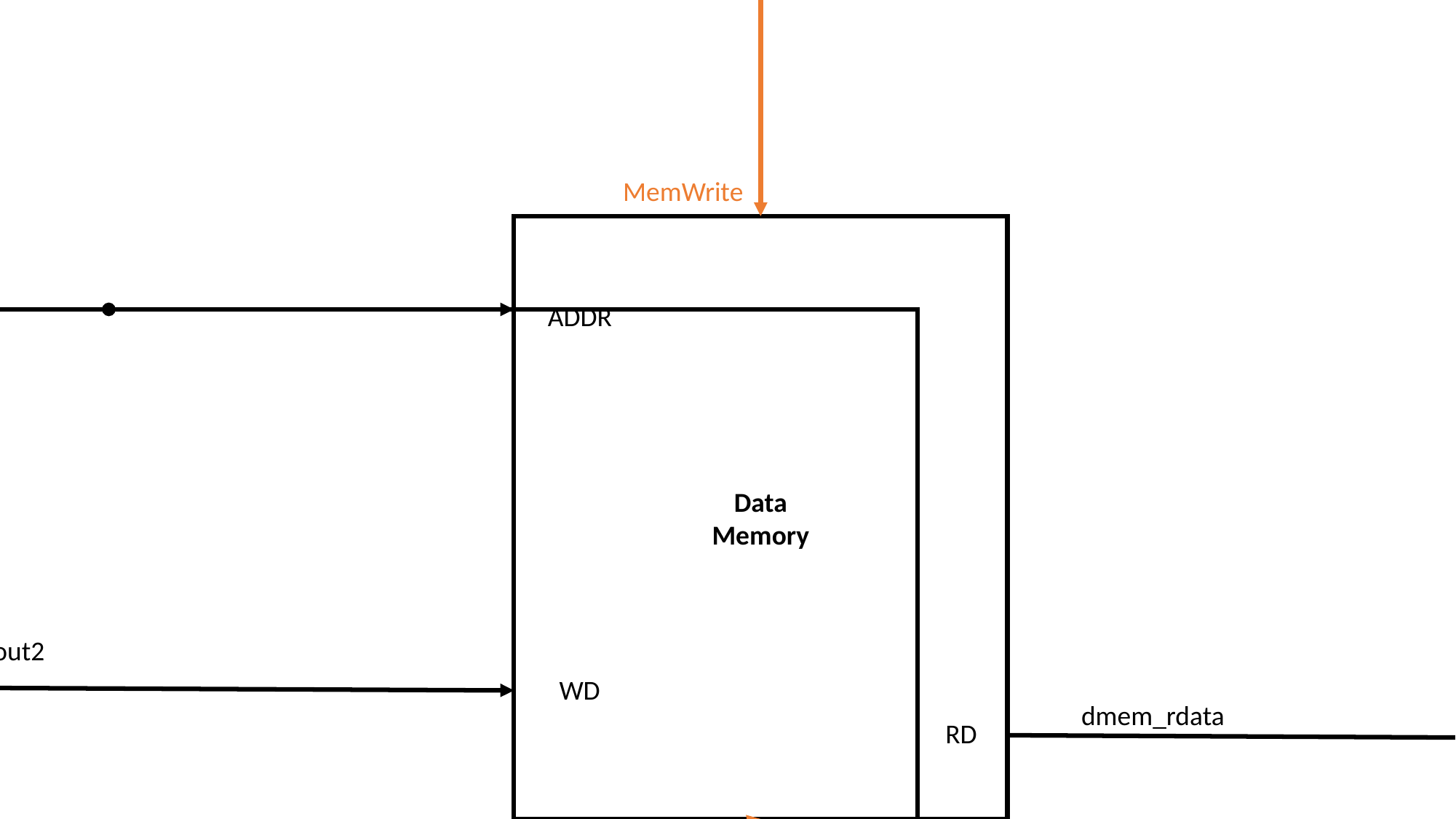

WB
M
WB
EX/MEM
MEM/WB
MemWrite
Data
Memory
alu_out2
ADDR
rfile_rd2_out2
WD
dmem_rdata
RD
MemRead